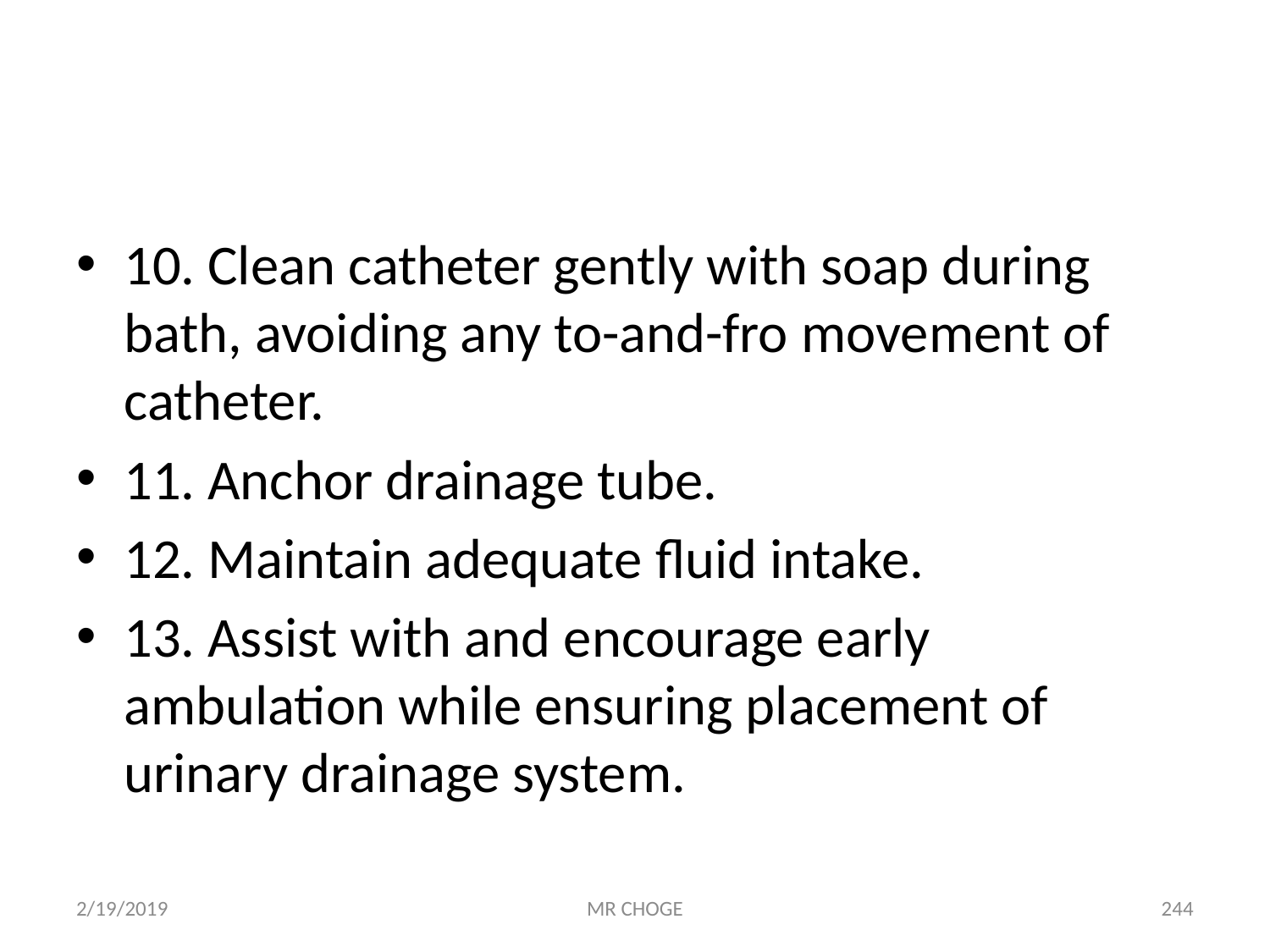

#
10. Clean catheter gently with soap during bath, avoiding any to-and-fro movement of catheter.
11. Anchor drainage tube.
12. Maintain adequate fluid intake.
13. Assist with and encourage early ambulation while ensuring placement of urinary drainage system.
2/19/2019
MR CHOGE
244